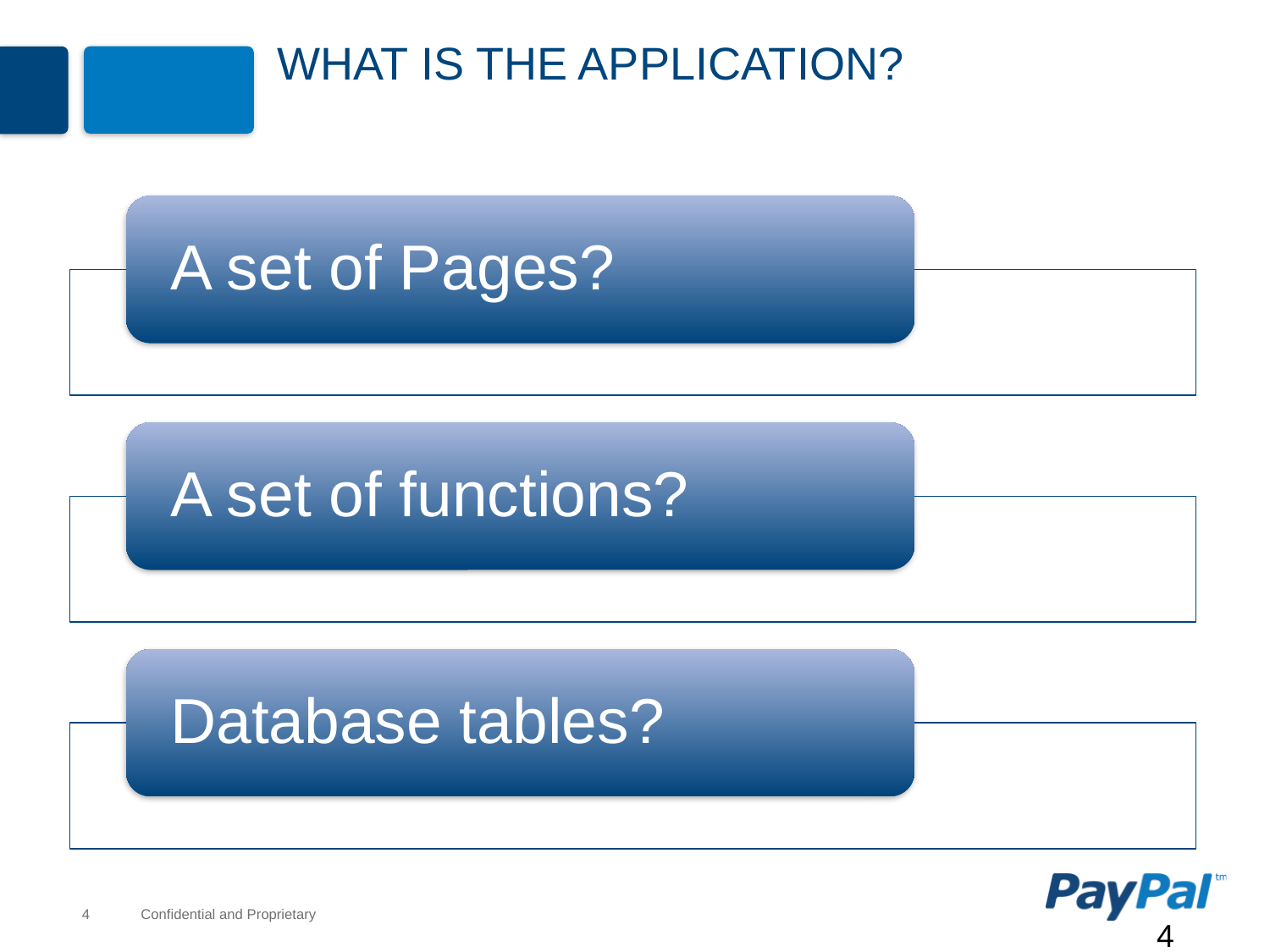

# What is the Application?
A set of Pages?
A set of functions?
Database tables?
4